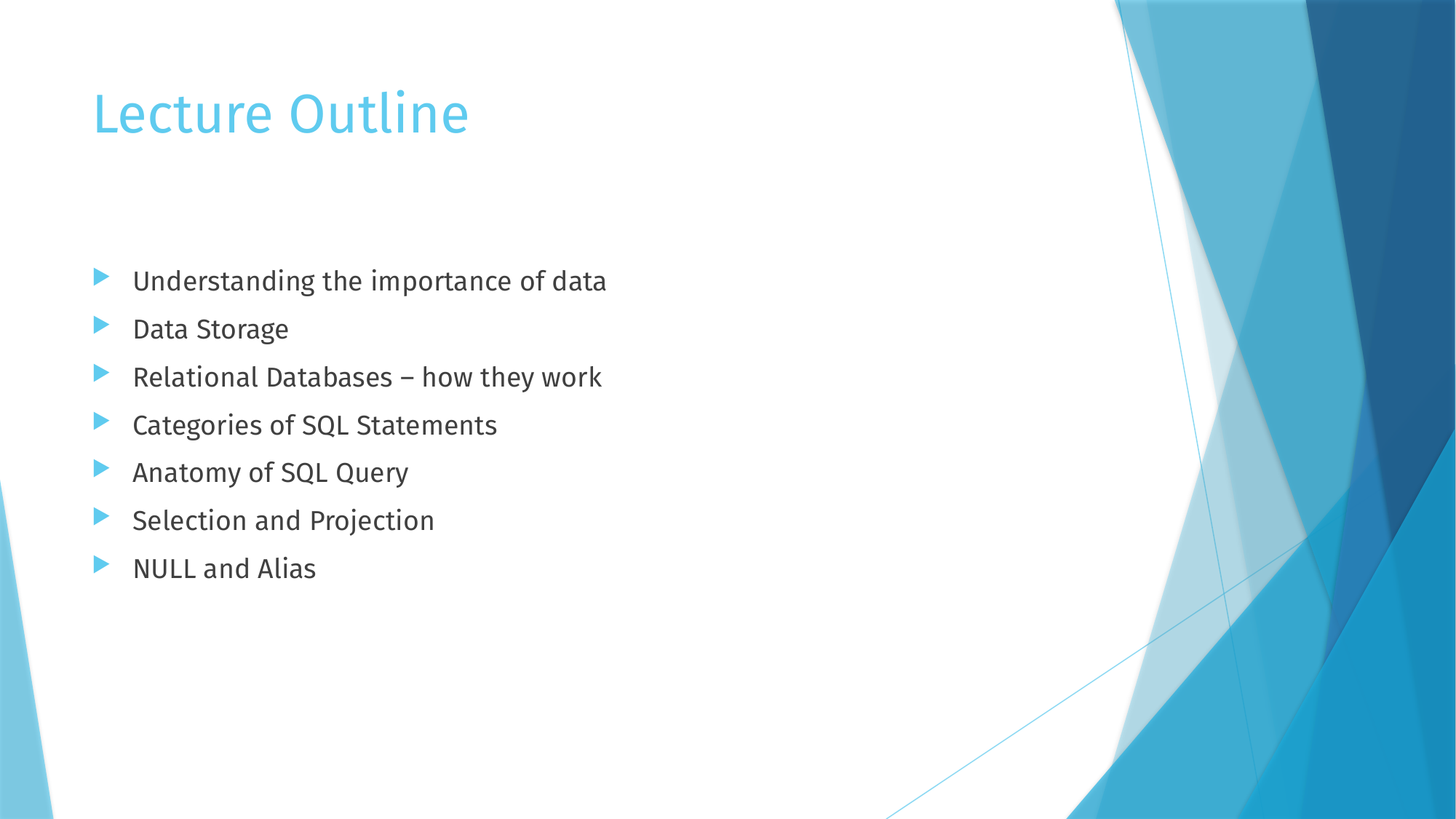

# Lecture Outline
Understanding the importance of data
Data Storage
Relational Databases – how they work
Categories of SQL Statements
Anatomy of SQL Query
Selection and Projection
NULL and Alias